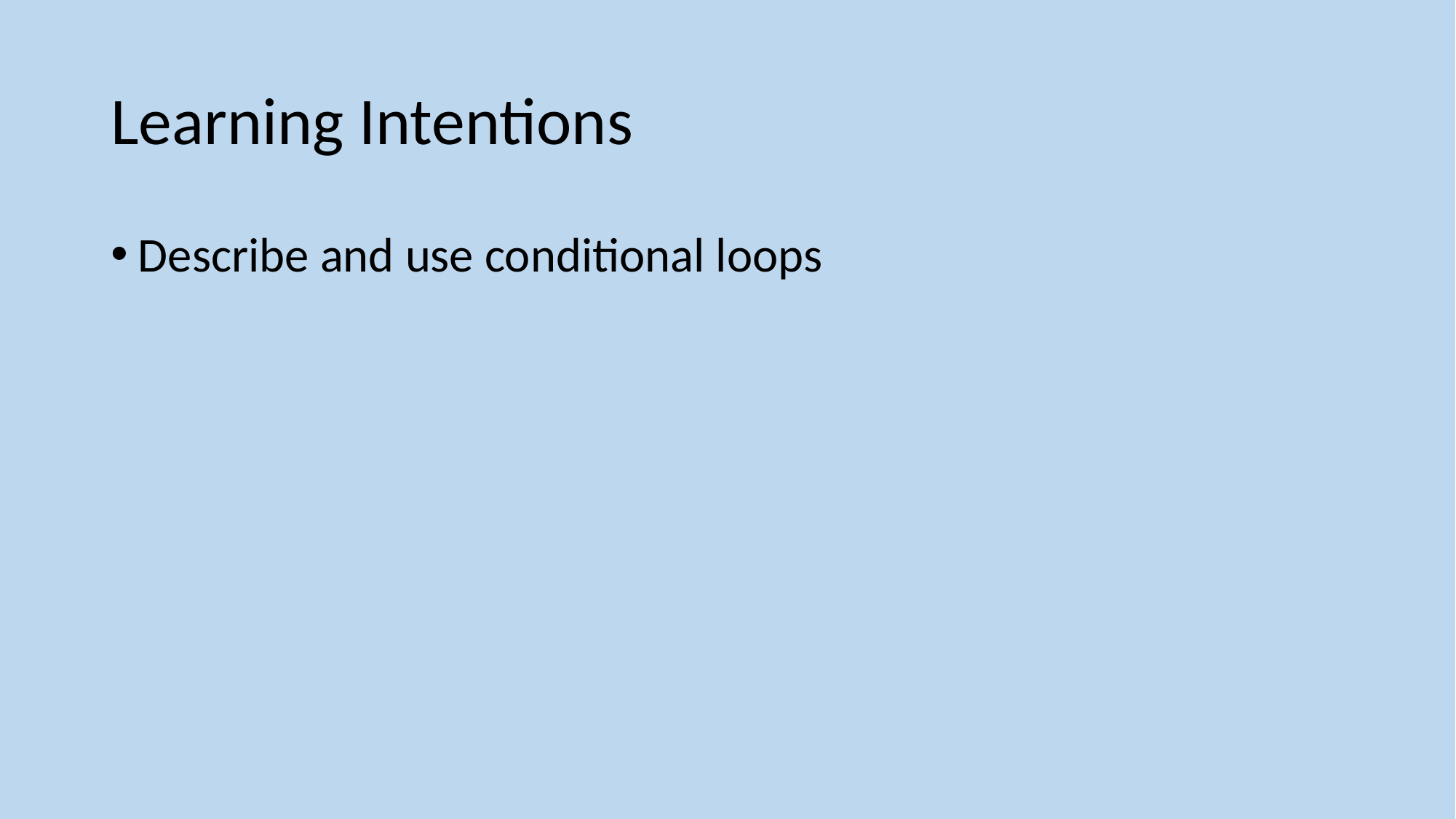

# Learning Intentions
Describe and use conditional loops